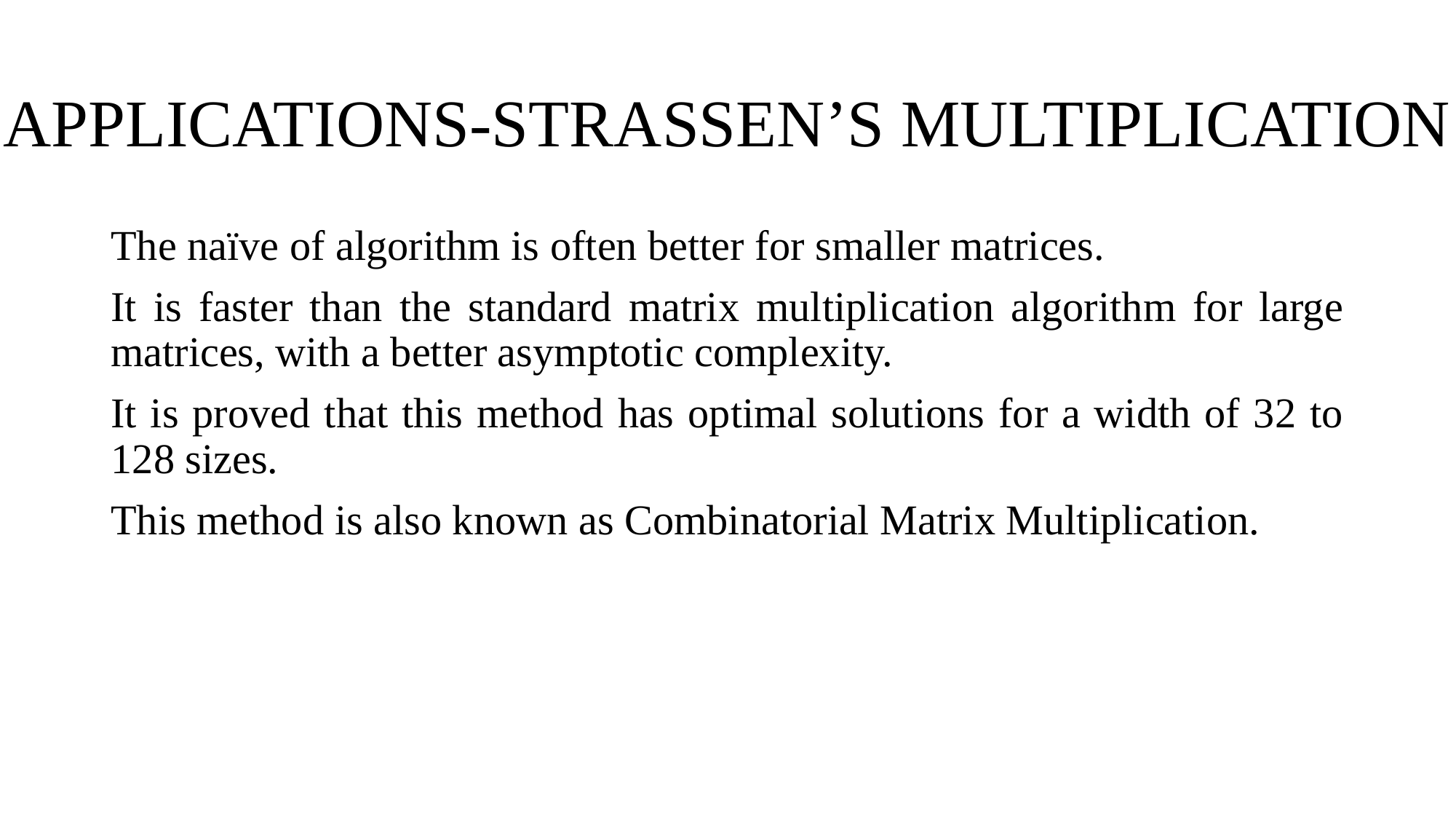

# APPLICATIONS-STRASSEN’S MULTIPLICATION
The naïve of algorithm is often better for smaller matrices.
It is faster than the standard matrix multiplication algorithm for large matrices, with a better asymptotic complexity.
It is proved that this method has optimal solutions for a width of 32 to 128 sizes.
This method is also known as Combinatorial Matrix Multiplication.